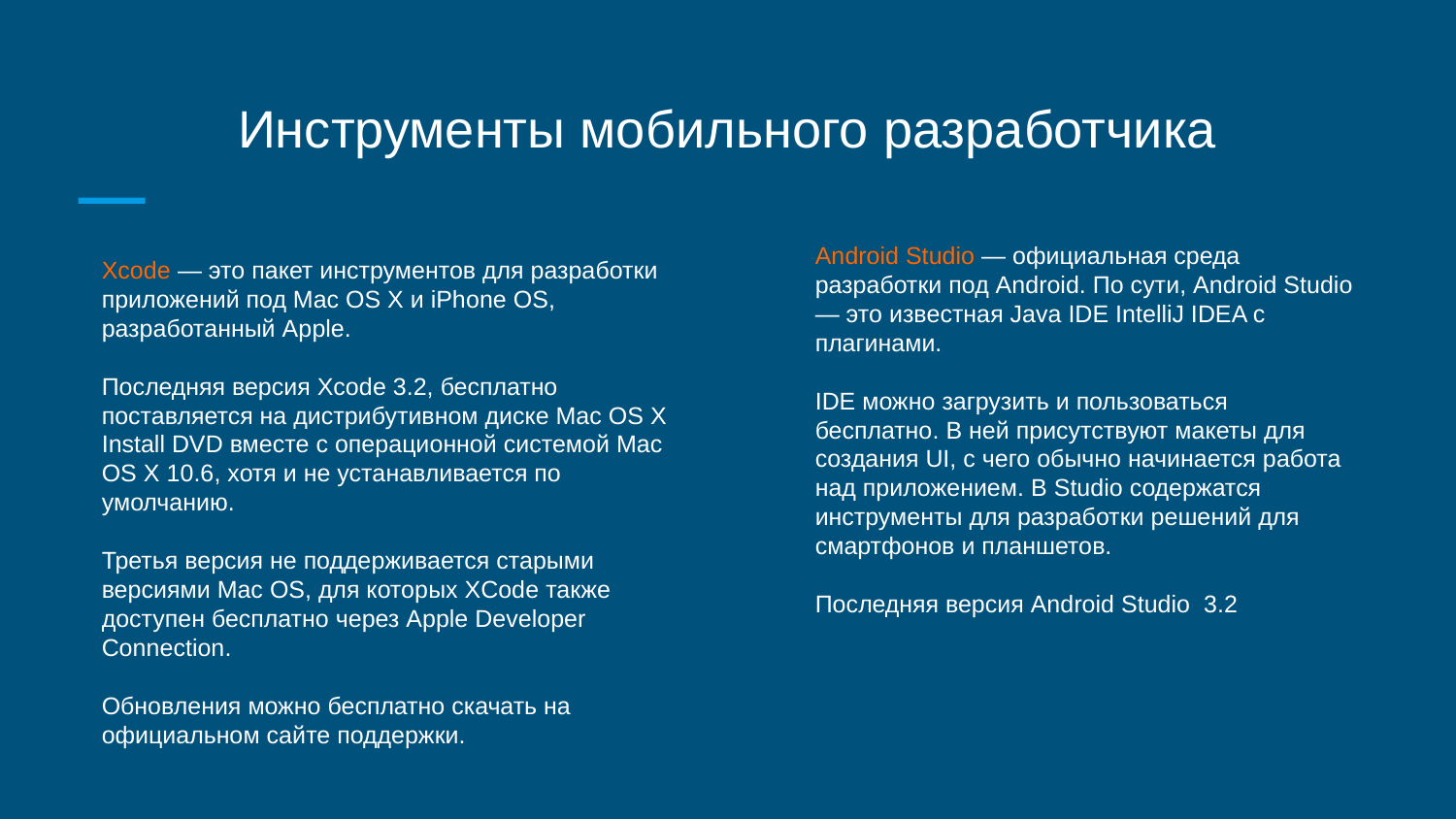

Инструменты мобильного разработчика
Android Studio — официальная среда разработки под Android. По сути, Android Studio — это известная Java IDE IntelliJ IDEA с плагинами.

IDE можно загрузить и пользоваться бесплатно. В ней присутствуют макеты для создания UI, с чего обычно начинается работа над приложением. В Studio содержатся инструменты для разработки решений для смартфонов и планшетов.

Последняя версия Android Studio  3.2
Xcode — это пакет инструментов для разработки приложений под Mac OS X и iPhone OS, разработанный Apple.

Последняя версия Xcode 3.2, бесплатно поставляется на дистрибутивном диске Mac OS X Install DVD вместе с операционной системой Mac OS X 10.6, хотя и не устанавливается по умолчанию.

Третья версия не поддерживается старыми версиями Mac OS, для которых XCode также доступен бесплатно через Apple Developer Connection.

Обновления можно бесплатно скачать на официальном сайте поддержки.